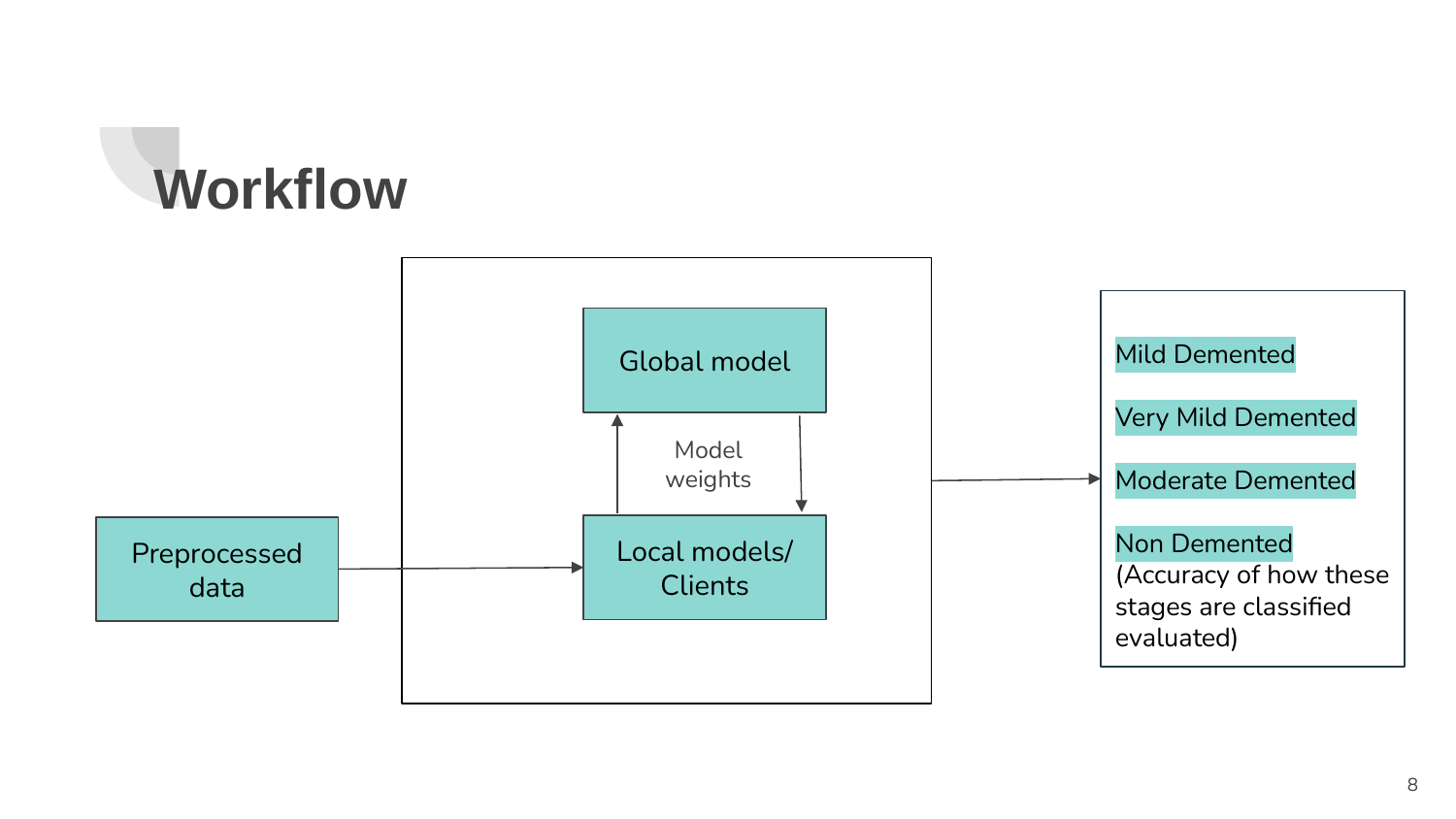

# Workflow

Mild Demented
Very Mild Demented
Moderate Demented
Non Demented
(Accuracy of how these stages are classified evaluated)
Global model

Model weights
Local models/ Clients
Preprocessed data
8